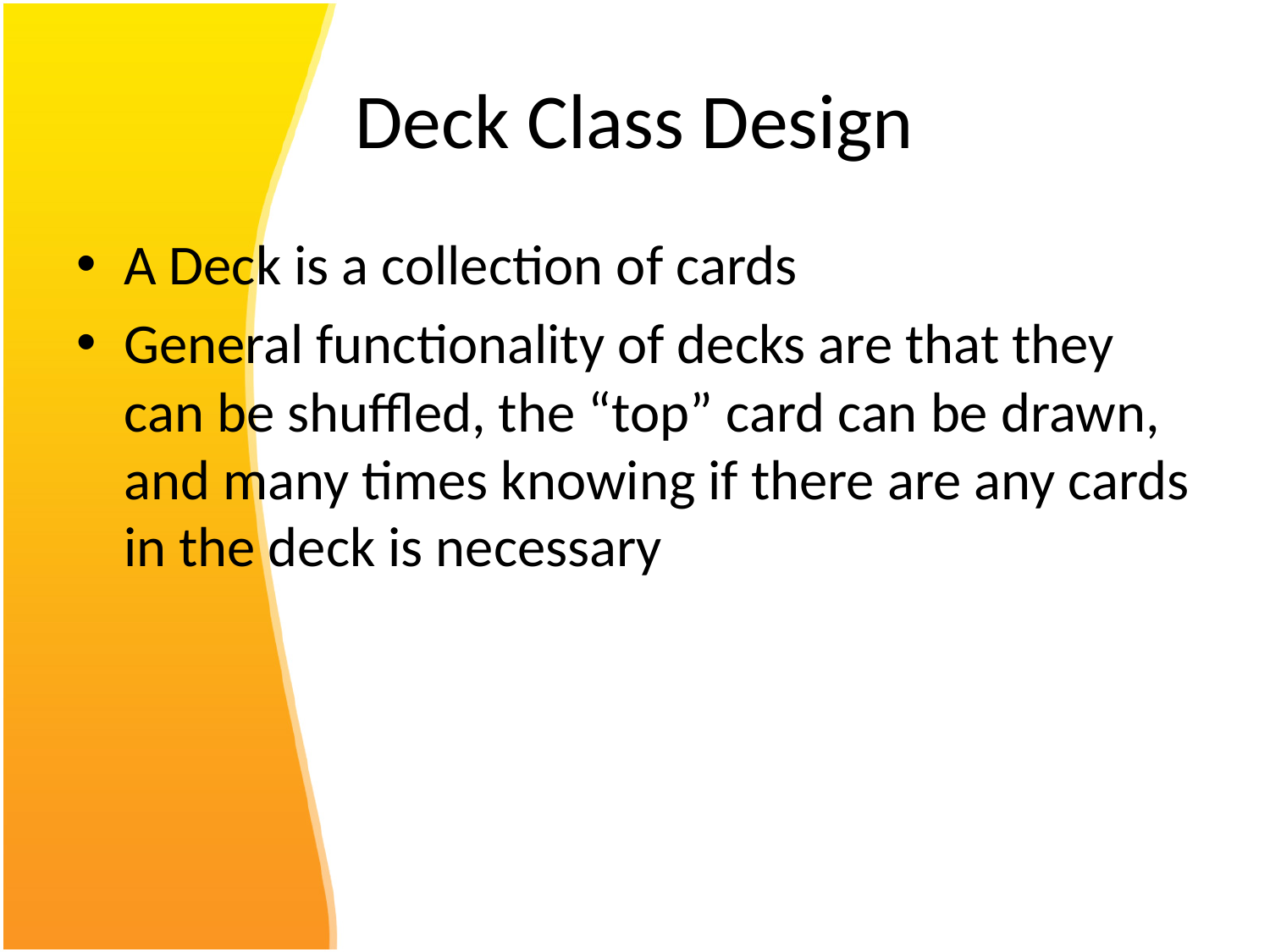

# Deck Class Design
A Deck is a collection of cards
General functionality of decks are that they can be shuffled, the “top” card can be drawn, and many times knowing if there are any cards in the deck is necessary